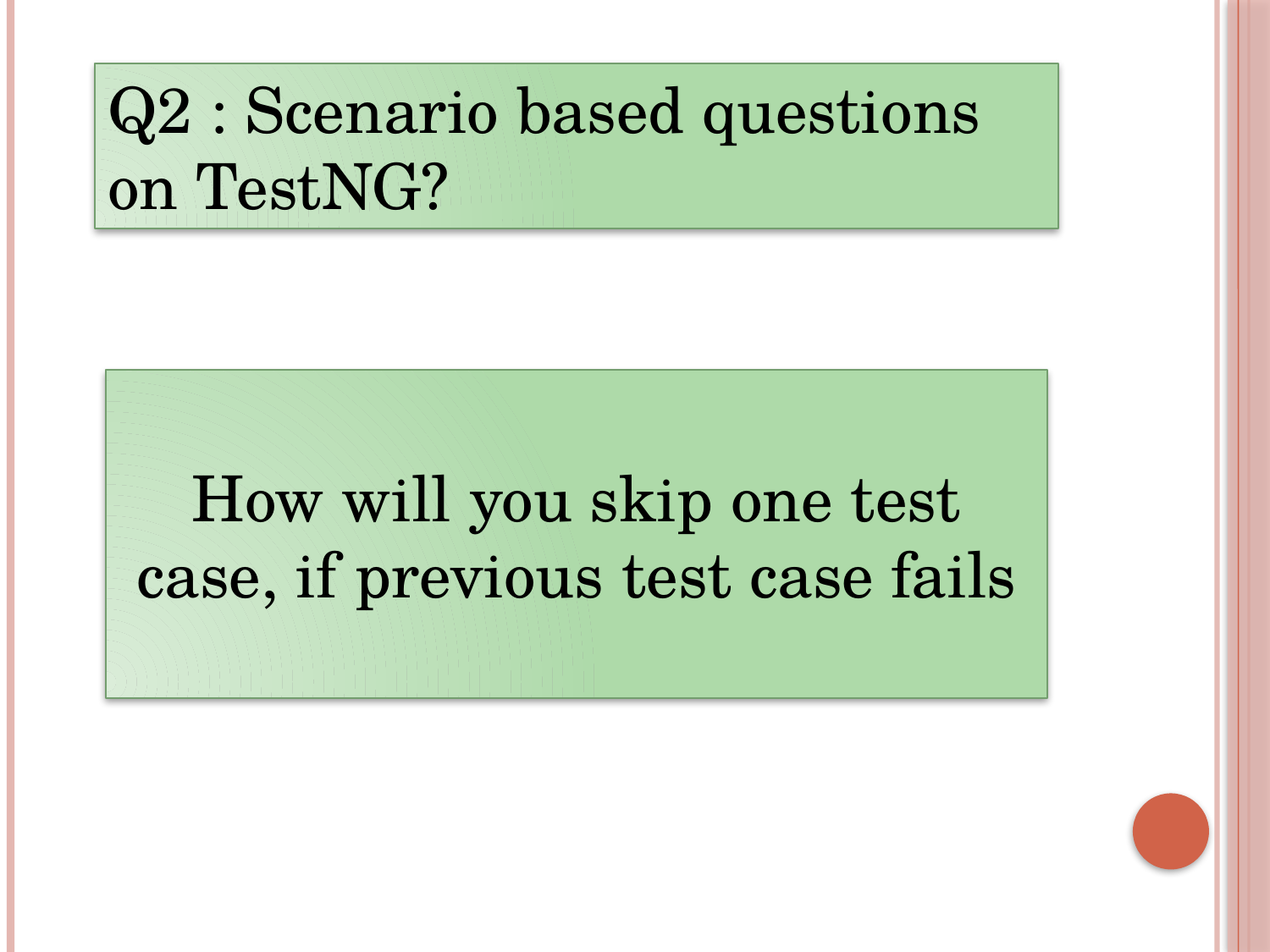

Q2 : Scenario based questions on TestNG?
How will you skip one test case, if previous test case fails